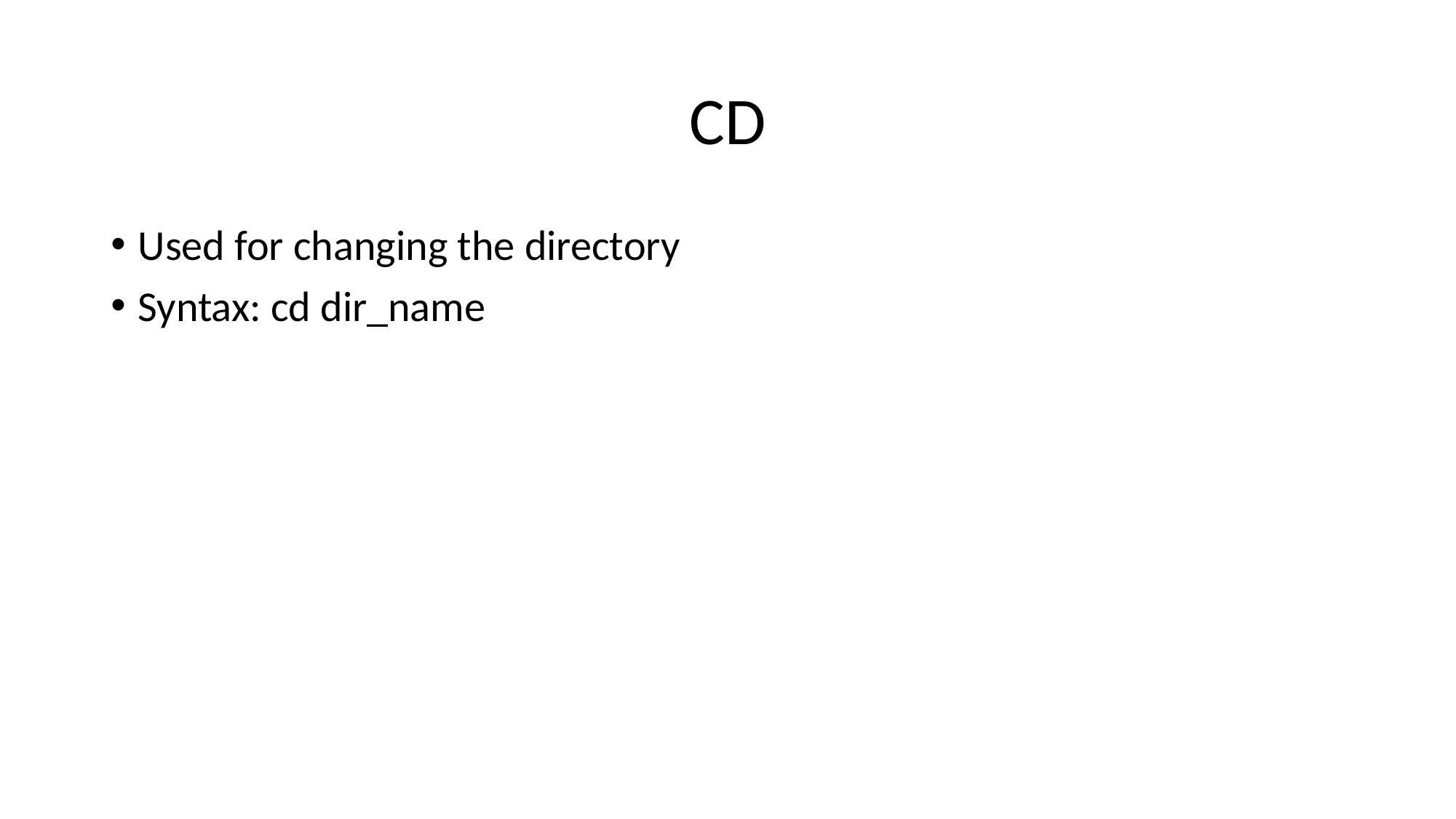

# CD
Used for changing the directory
Syntax: cd dir_name